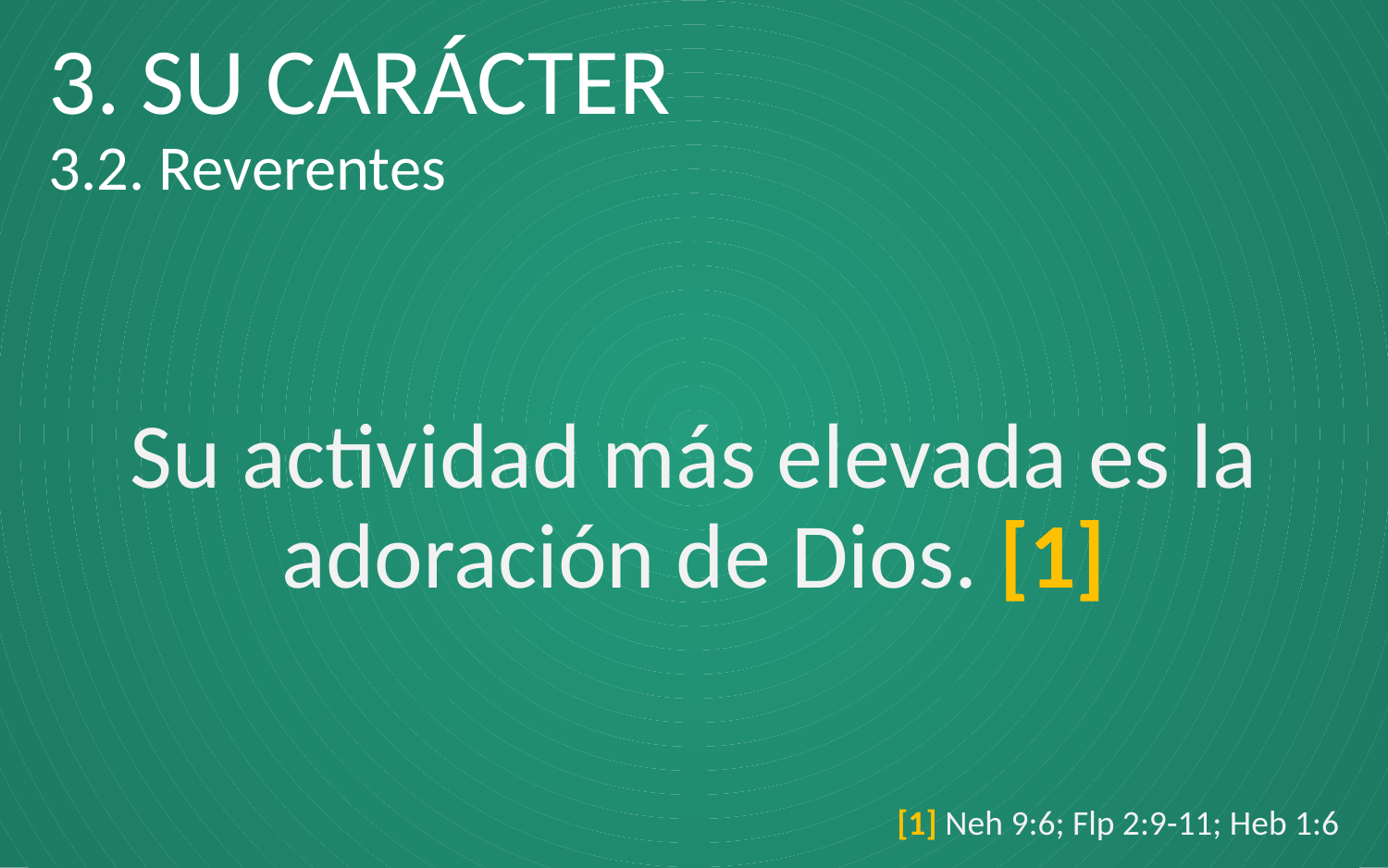

# 3. SU CARÁCTER 3.2. Reverentes
Su actividad más elevada es la adoración de Dios. [1]
[1] Neh 9:6; Flp 2:9-11; Heb 1:6